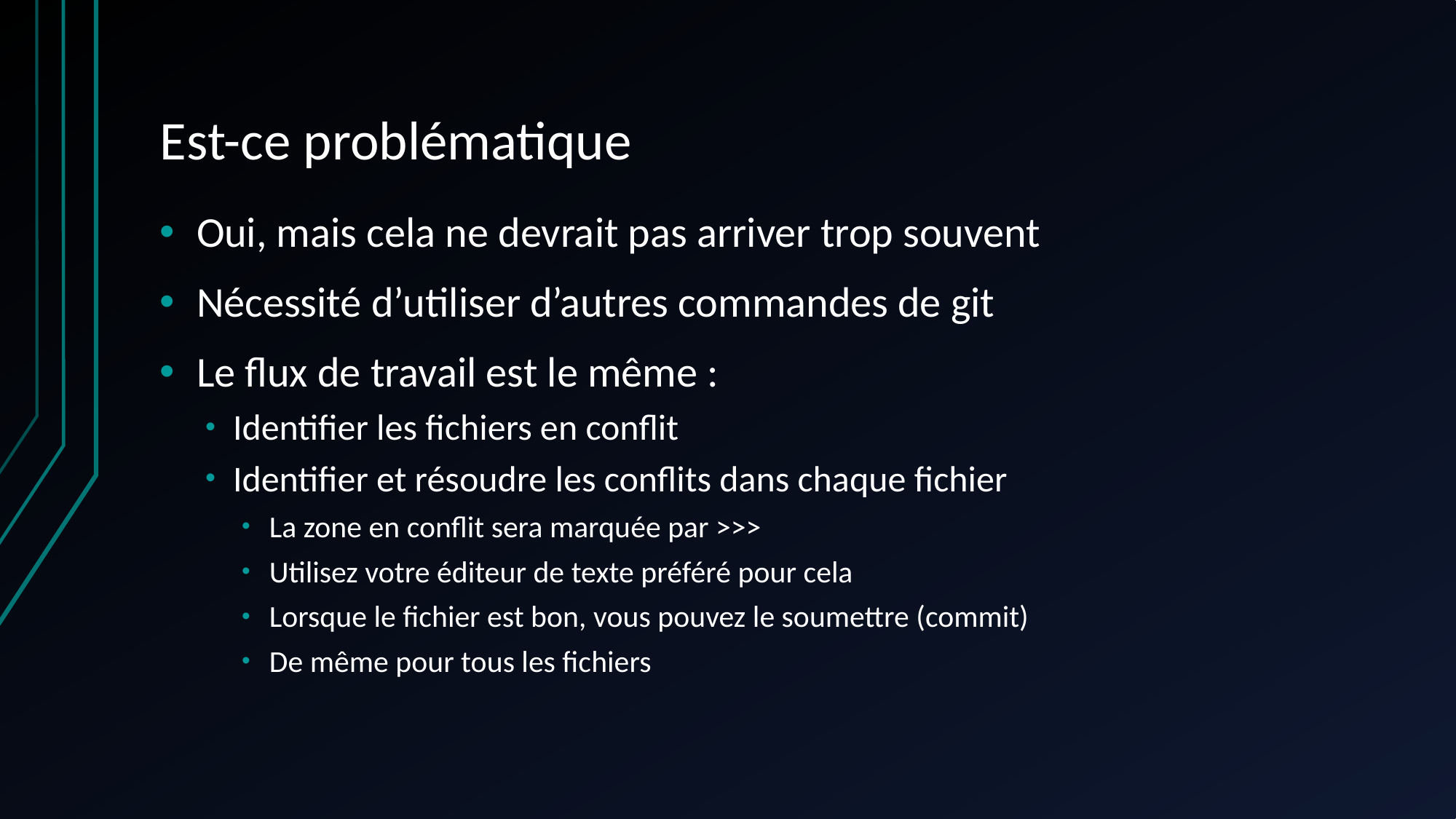

# Est-ce problématique
Oui, mais cela ne devrait pas arriver trop souvent
Nécessité d’utiliser d’autres commandes de git
Le flux de travail est le même :
Identifier les fichiers en conflit
Identifier et résoudre les conflits dans chaque fichier
La zone en conflit sera marquée par >>>
Utilisez votre éditeur de texte préféré pour cela
Lorsque le fichier est bon, vous pouvez le soumettre (commit)
De même pour tous les fichiers